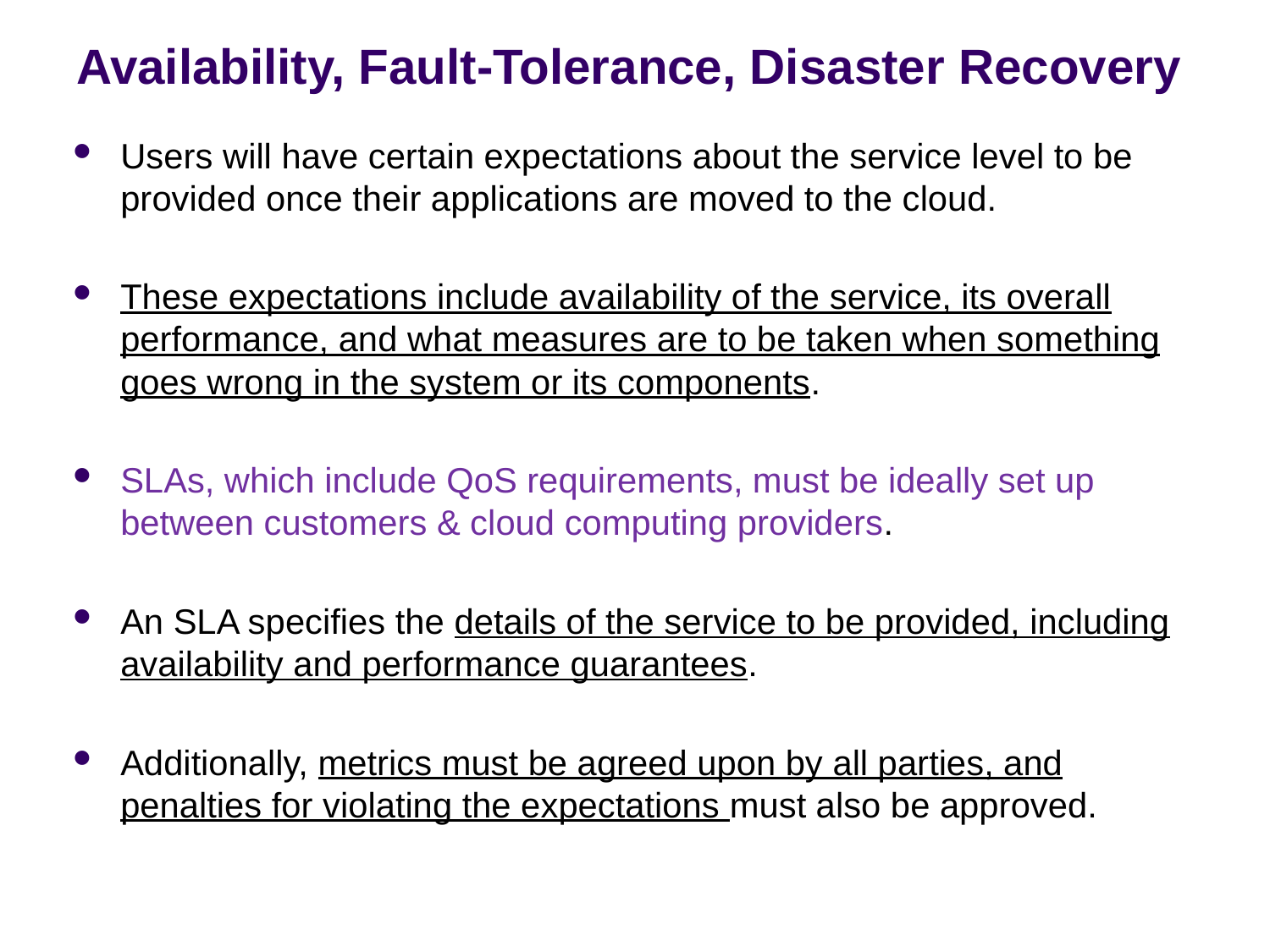

# Availability, Fault-Tolerance, Disaster Recovery
Users will have certain expectations about the service level to be provided once their applications are moved to the cloud.

These expectations include availability of the service, its overall performance, and what measures are to be taken when something goes wrong in the system or its components.

SLAs, which include QoS requirements, must be ideally set up between customers & cloud computing providers.

An SLA specifies the details of the service to be provided, including availability and performance guarantees.

Additionally, metrics must be agreed upon by all parties, and penalties for violating the expectations must also be approved.